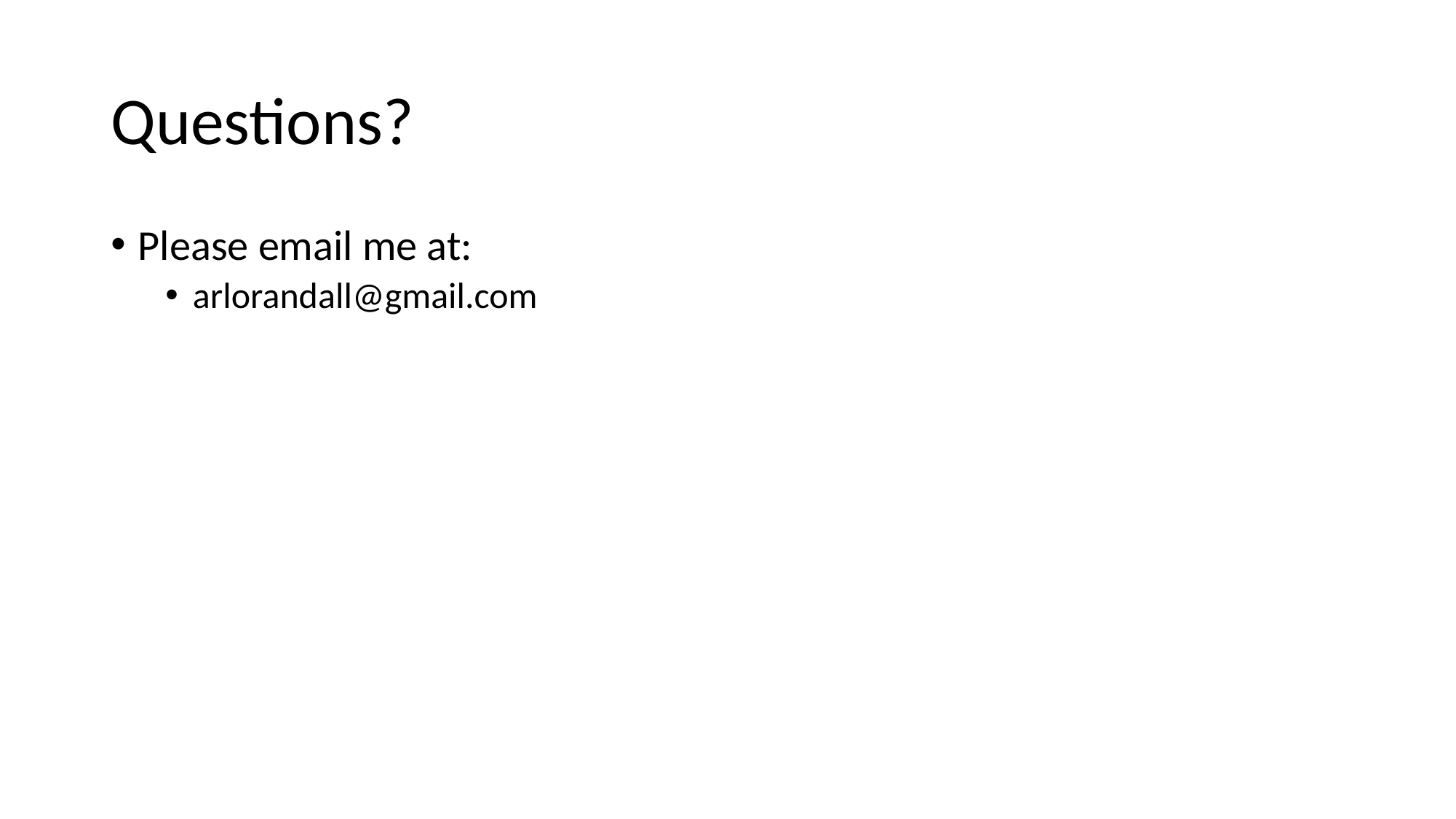

# Questions?
Please email me at:
arlorandall@gmail.com